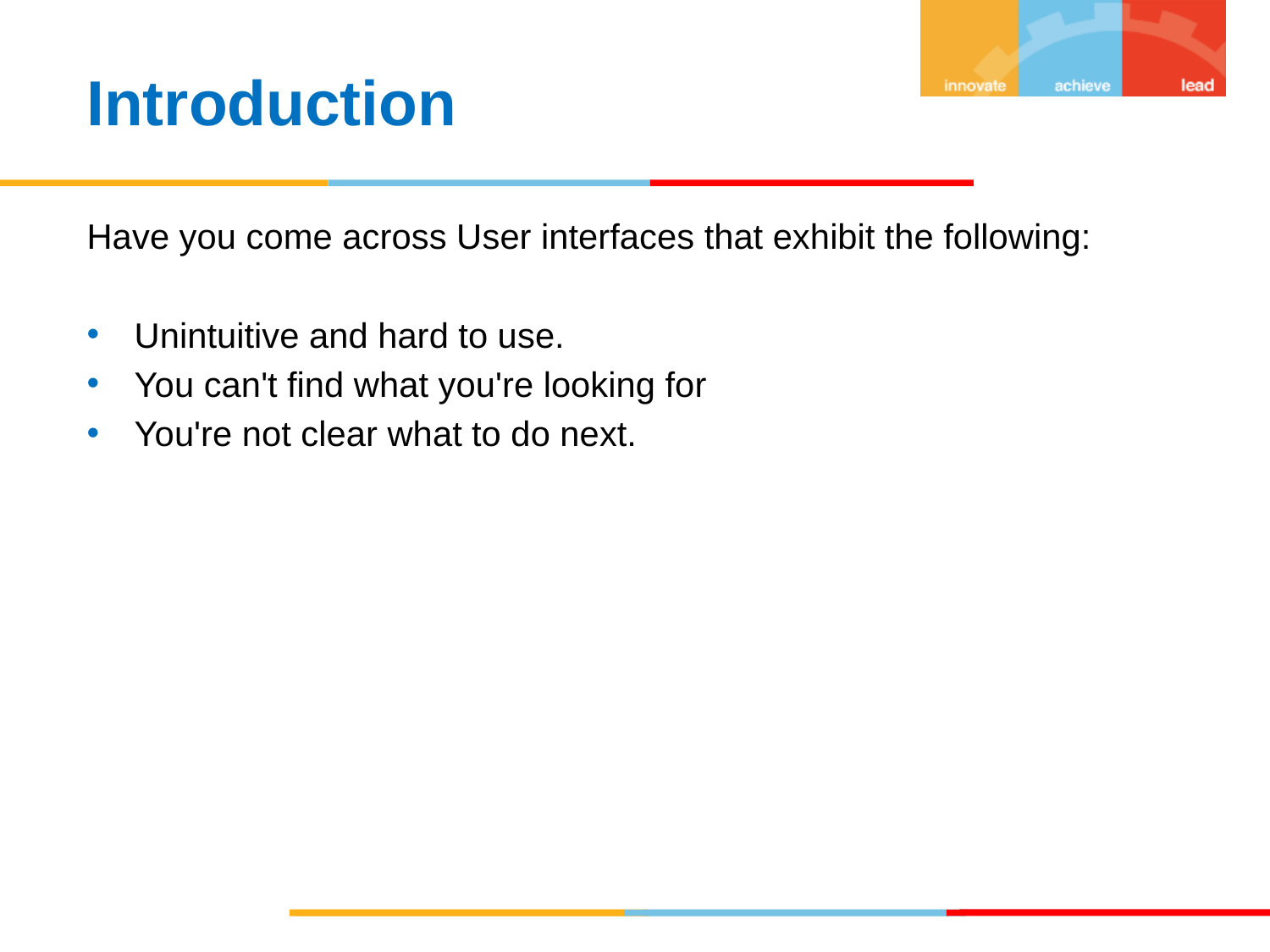

Introduction
Have you come across User interfaces that exhibit the following:

Unintuitive and hard to use.
You can't find what you're looking for
You're not clear what to do next.